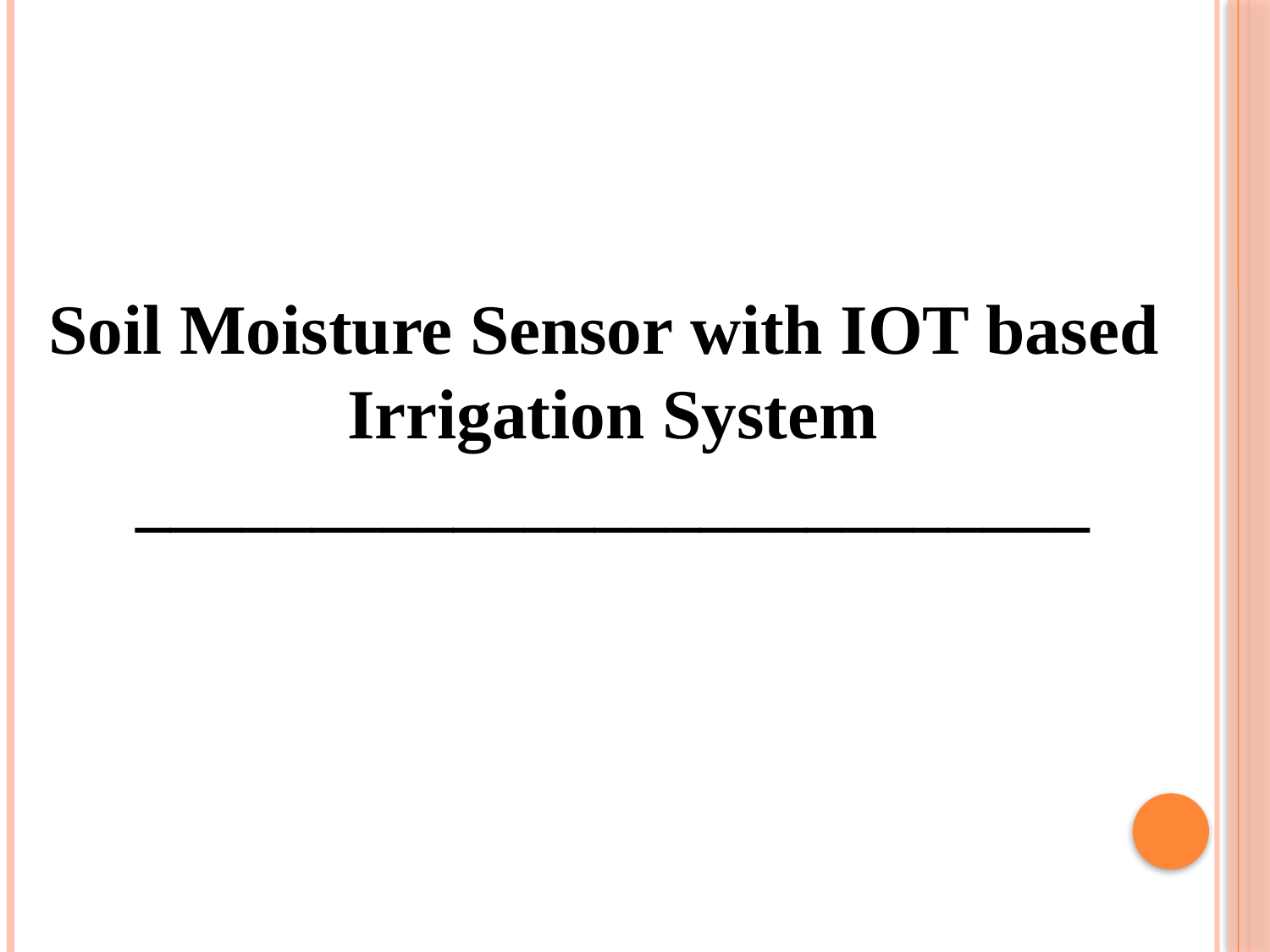

Soil Moisture Sensor with IOT based
Irrigation System
___________________________